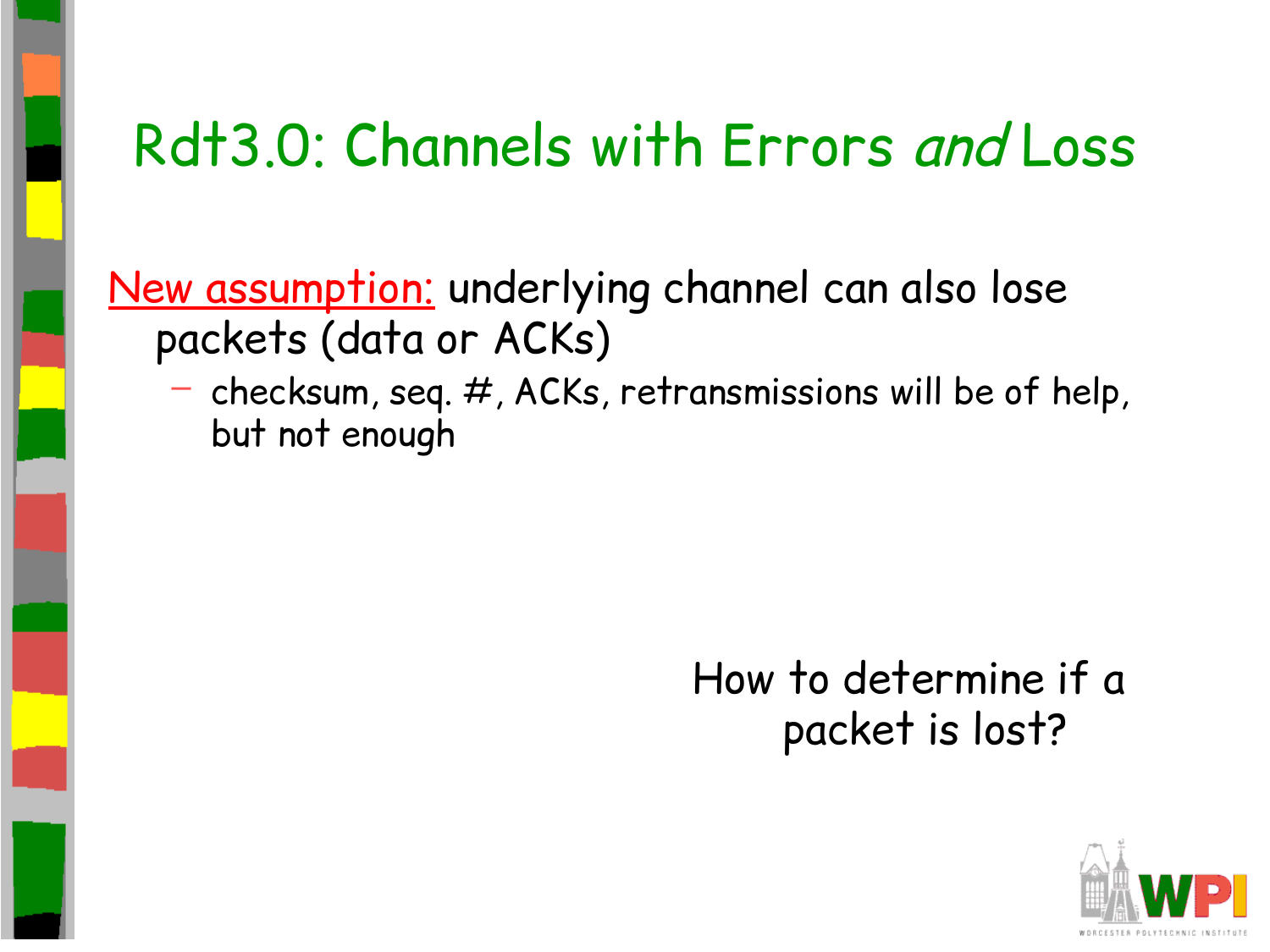

# Rdt3.0: Channels with Errors and Loss
New assumption: underlying channel can also lose packets (data or ACKs)
checksum, seq. #, ACKs, retransmissions will be of help, but not enough
How to determine if a packet is lost?